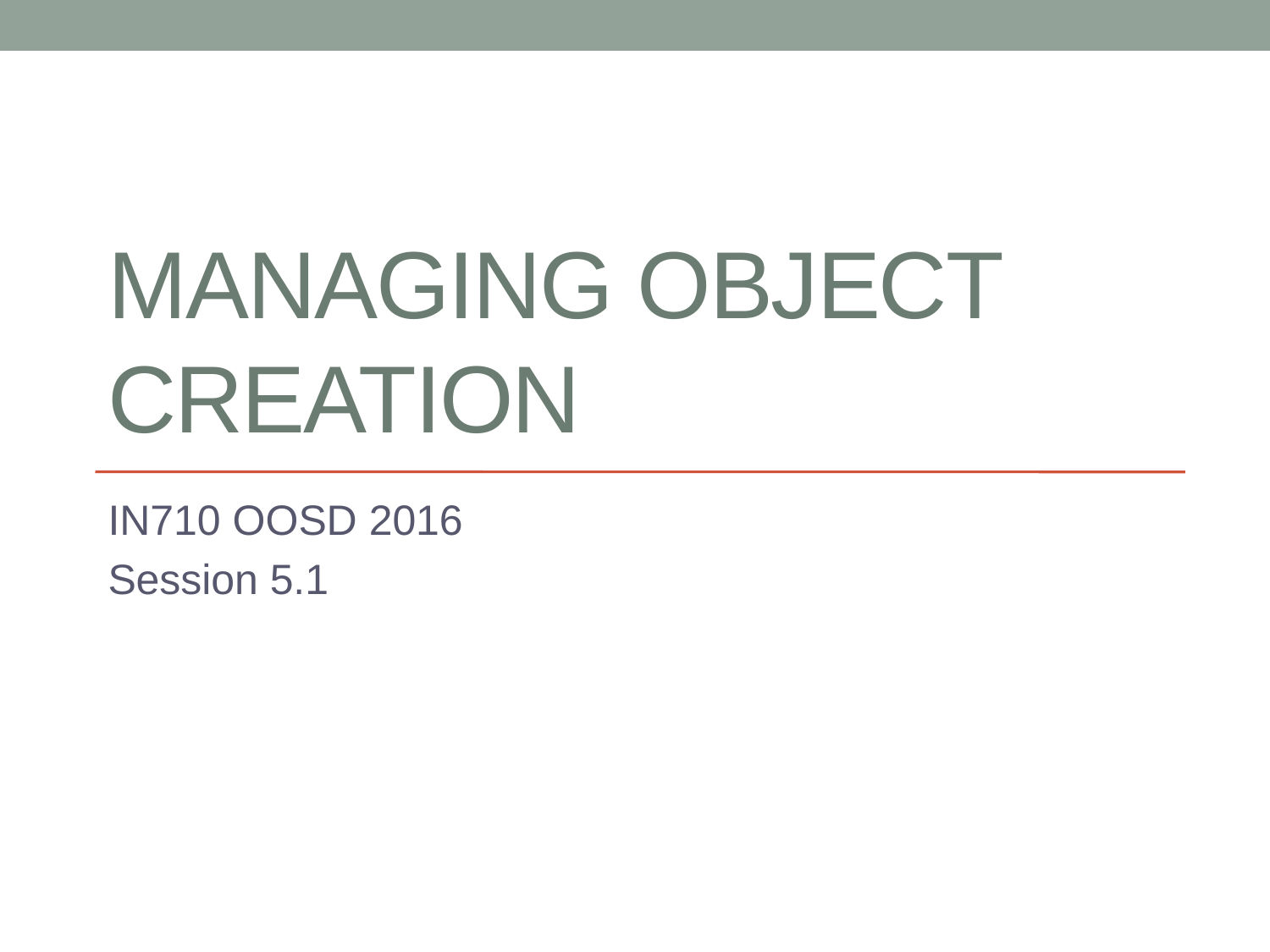

# Managing Object Creation
IN710 OOSD 2016
Session 5.1